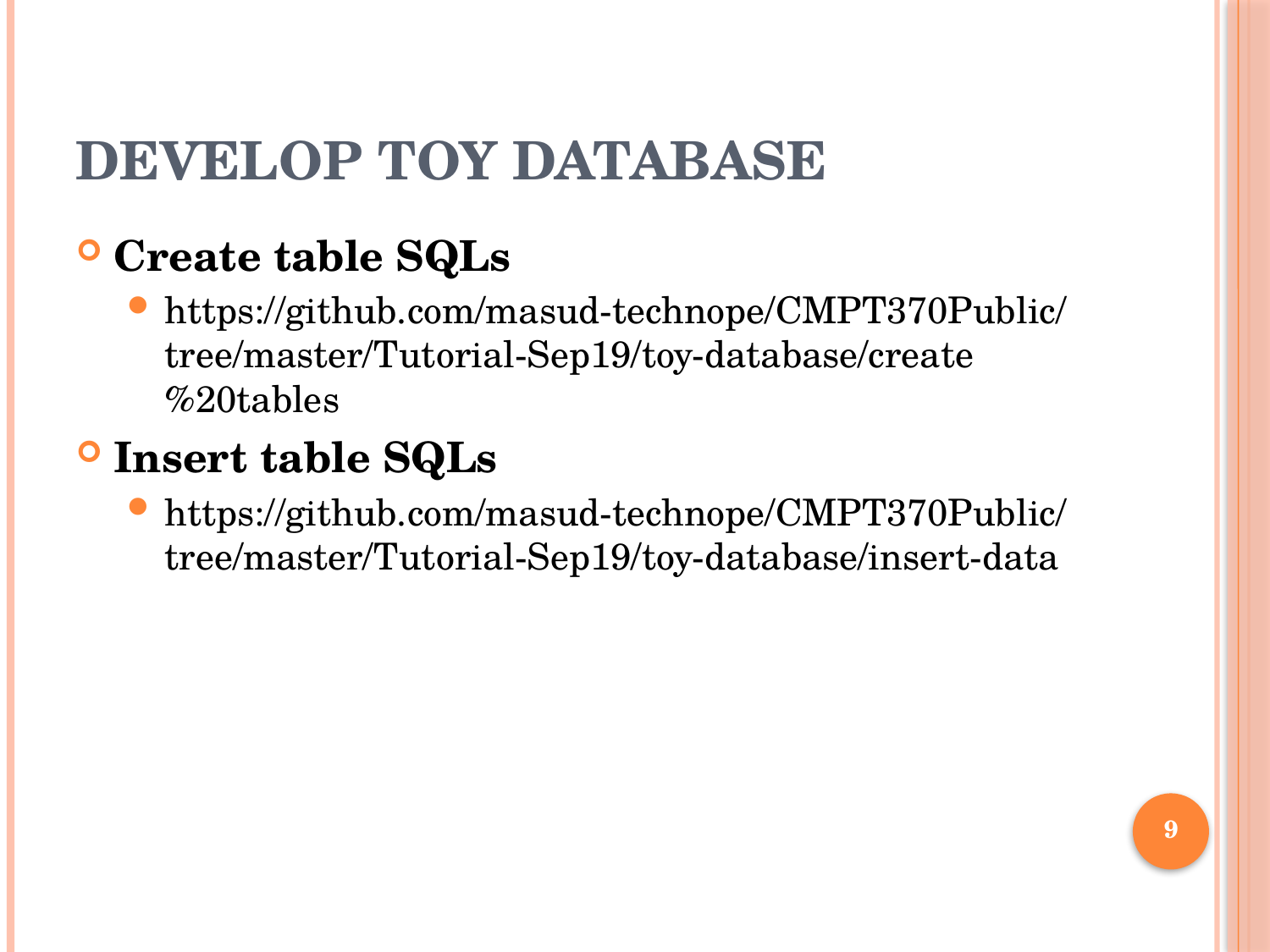

# Develop Toy Database
Create table SQLs
https://github.com/masud-technope/CMPT370Public/tree/master/Tutorial-Sep19/toy-database/create%20tables
Insert table SQLs
https://github.com/masud-technope/CMPT370Public/tree/master/Tutorial-Sep19/toy-database/insert-data
9